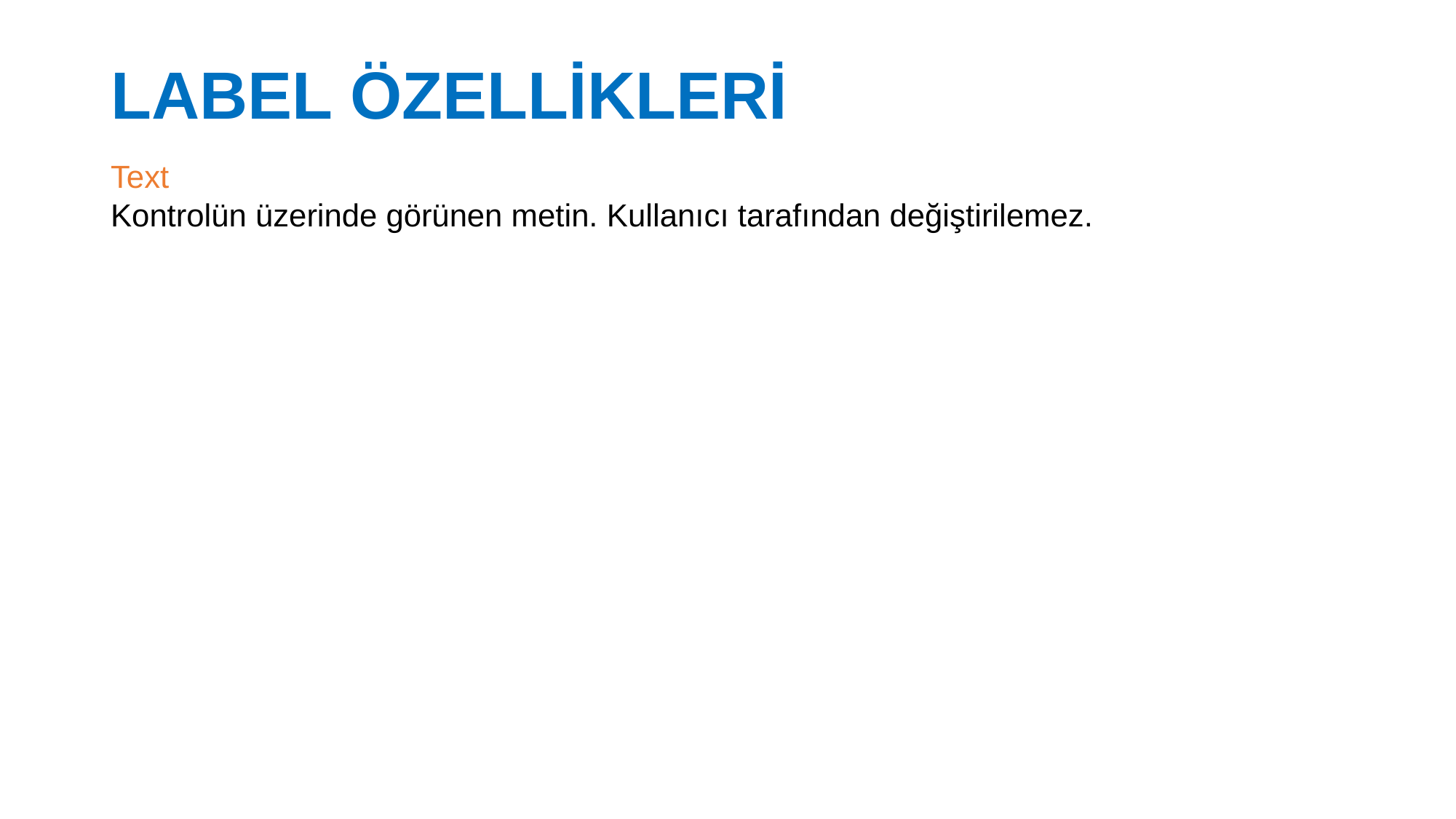

# LABEL ÖZELLİKLERİ
Text
Kontrolün üzerinde görünen metin. Kullanıcı tarafından değiştirilemez.
27.02.2017
33